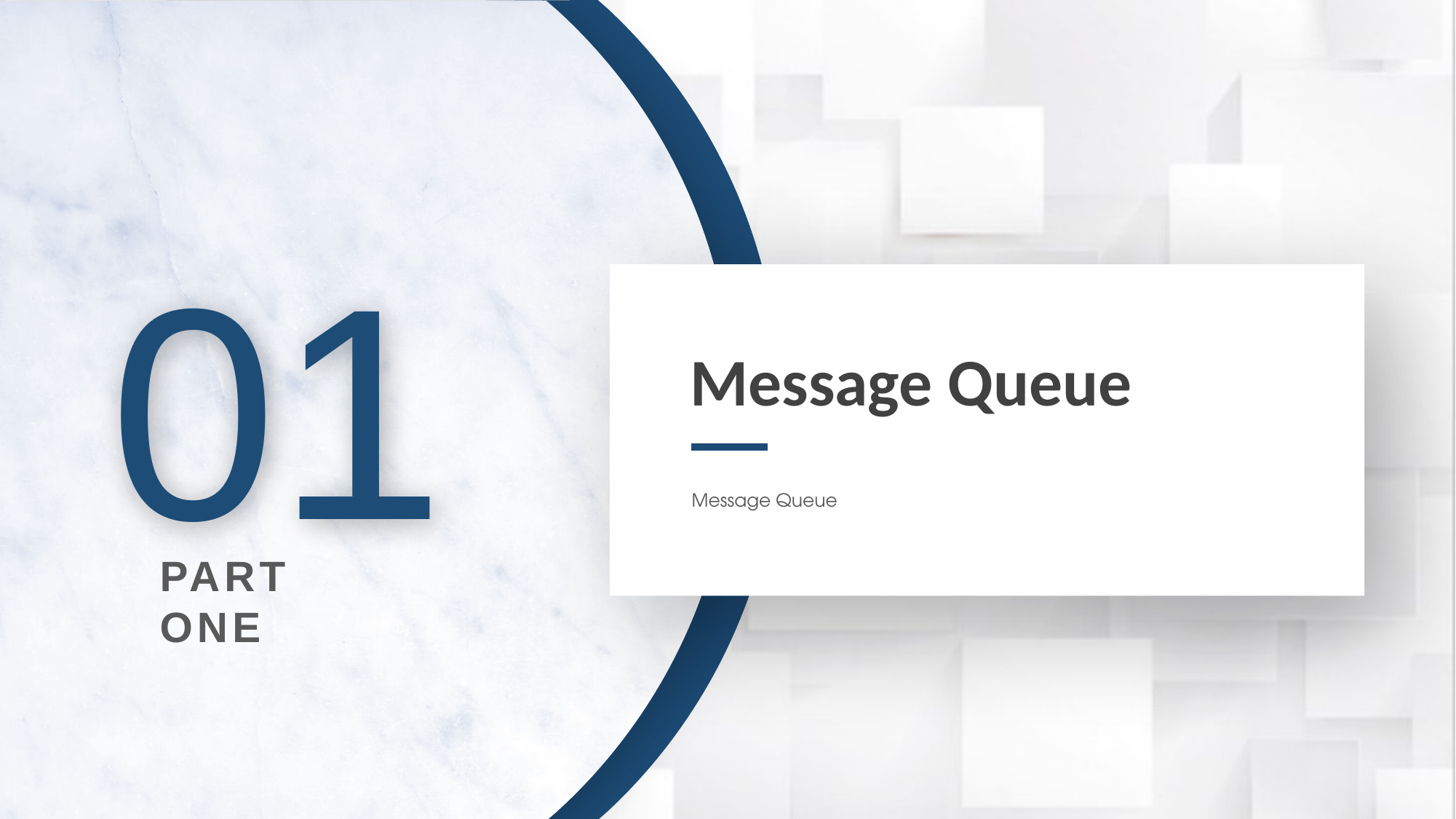

01

Message Queue
Message Queue
PART ONE